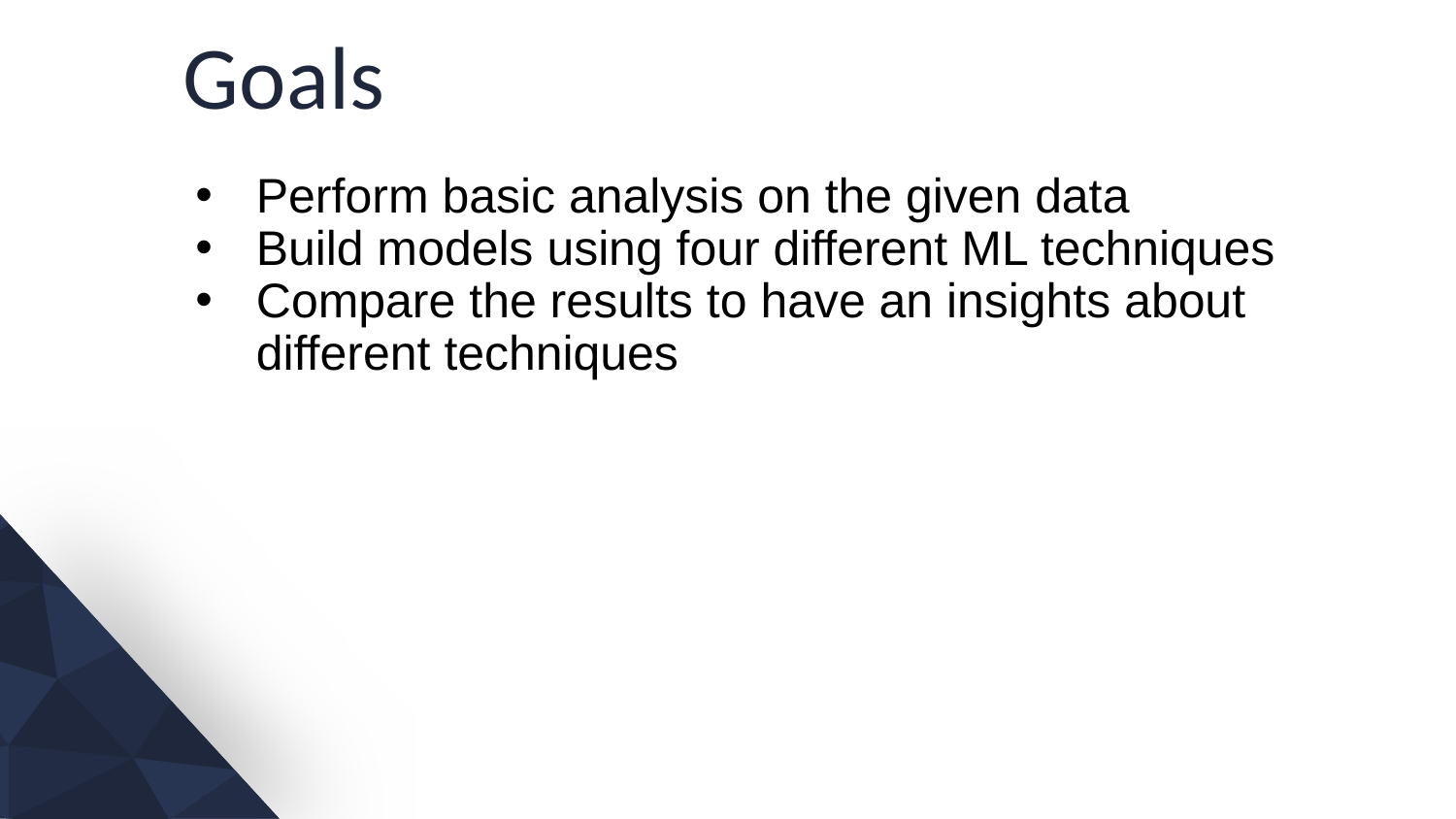

# Goals
Perform basic analysis on the given data
Build models using four different ML techniques
Compare the results to have an insights about different techniques